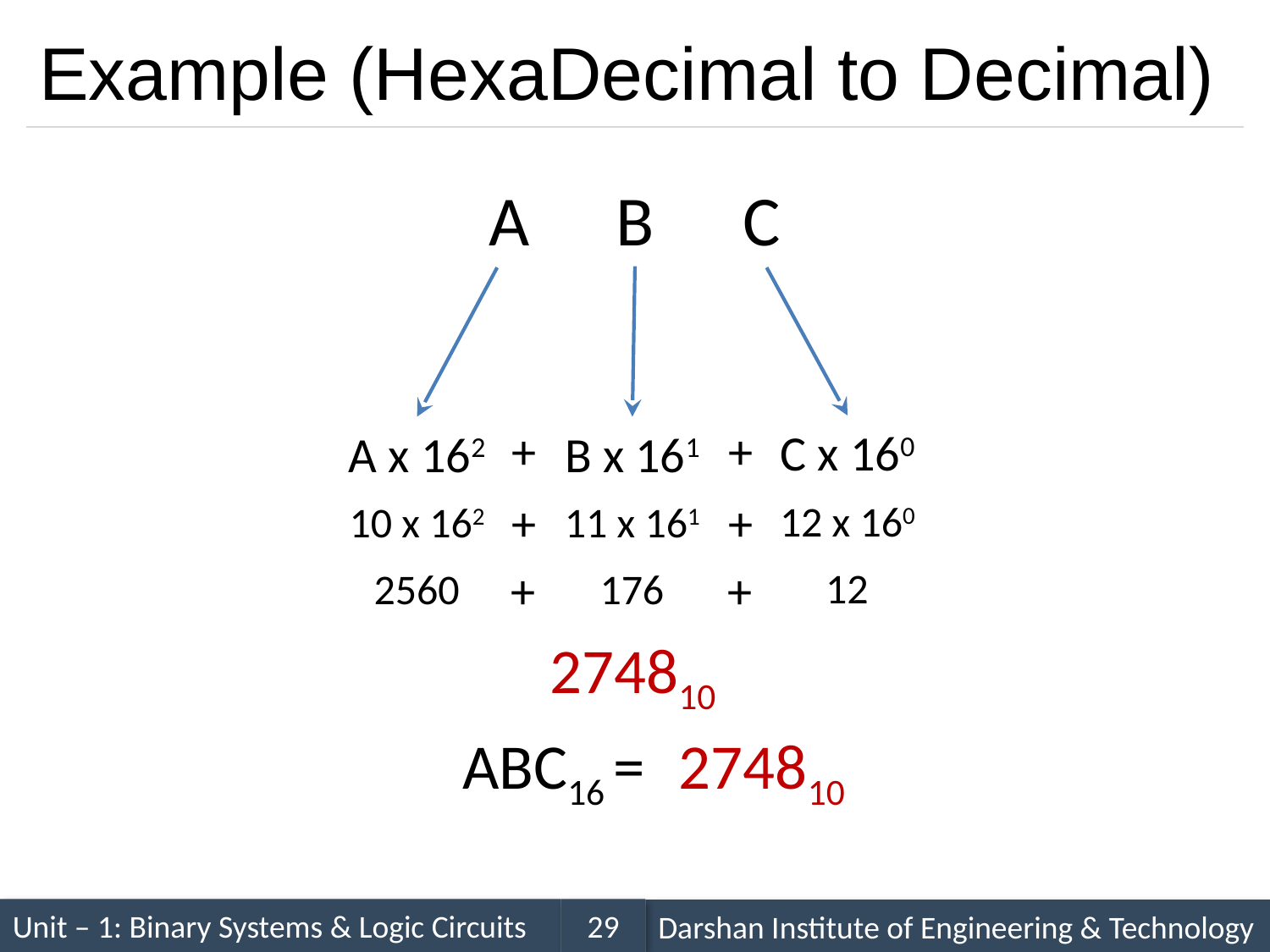

# Example (HexaDecimal to Decimal)
A	B	C
+
+
C x 160
A x 162
B x 161
+
+
12 x 160
10 x 162
11 x 161
+
+
12
2560
176
274810
ABC16 =
274810